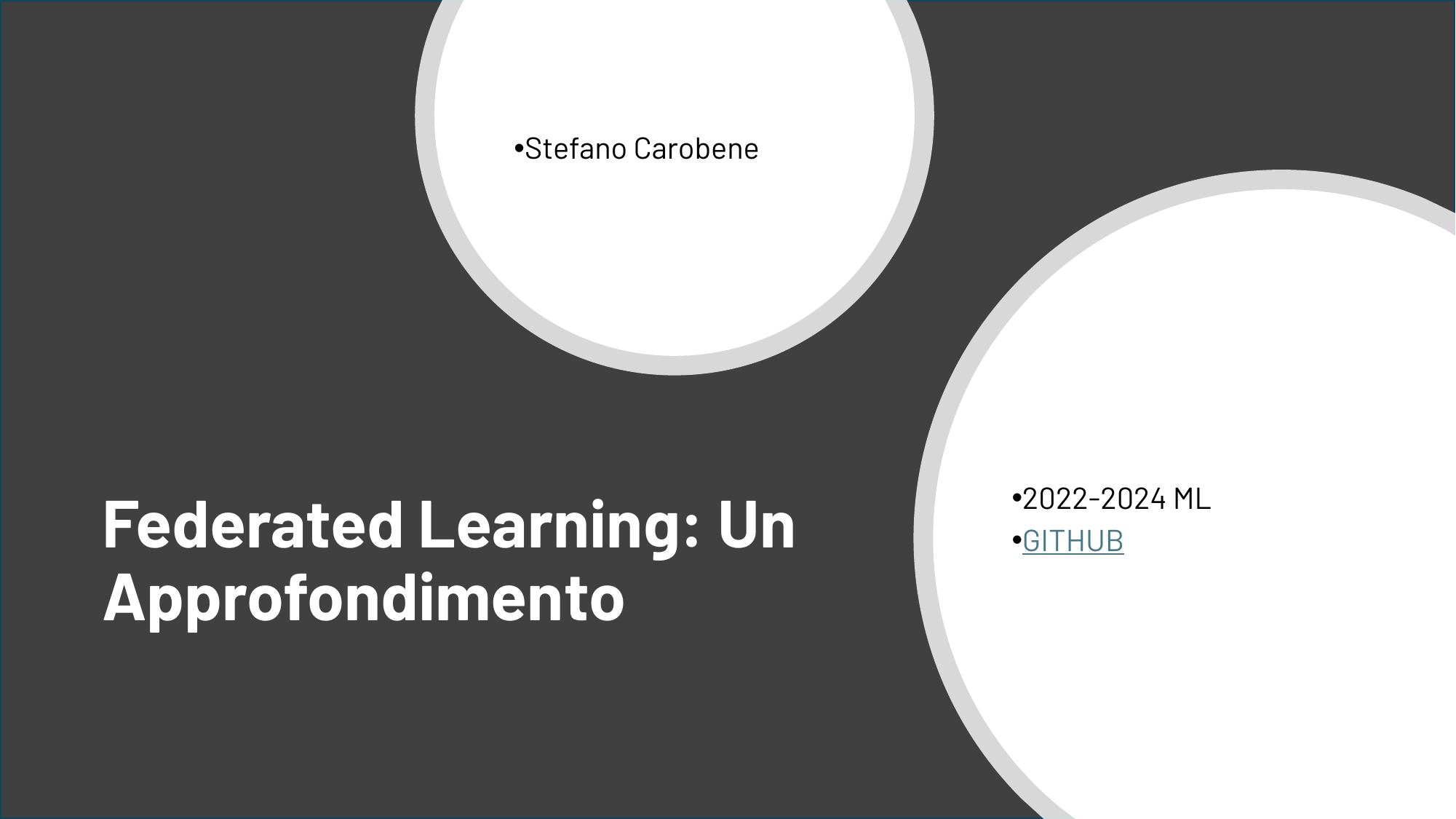

Stefano Carobene

2022-2024 ML
GITHUB

# Federated Learning: Un Approfondimento